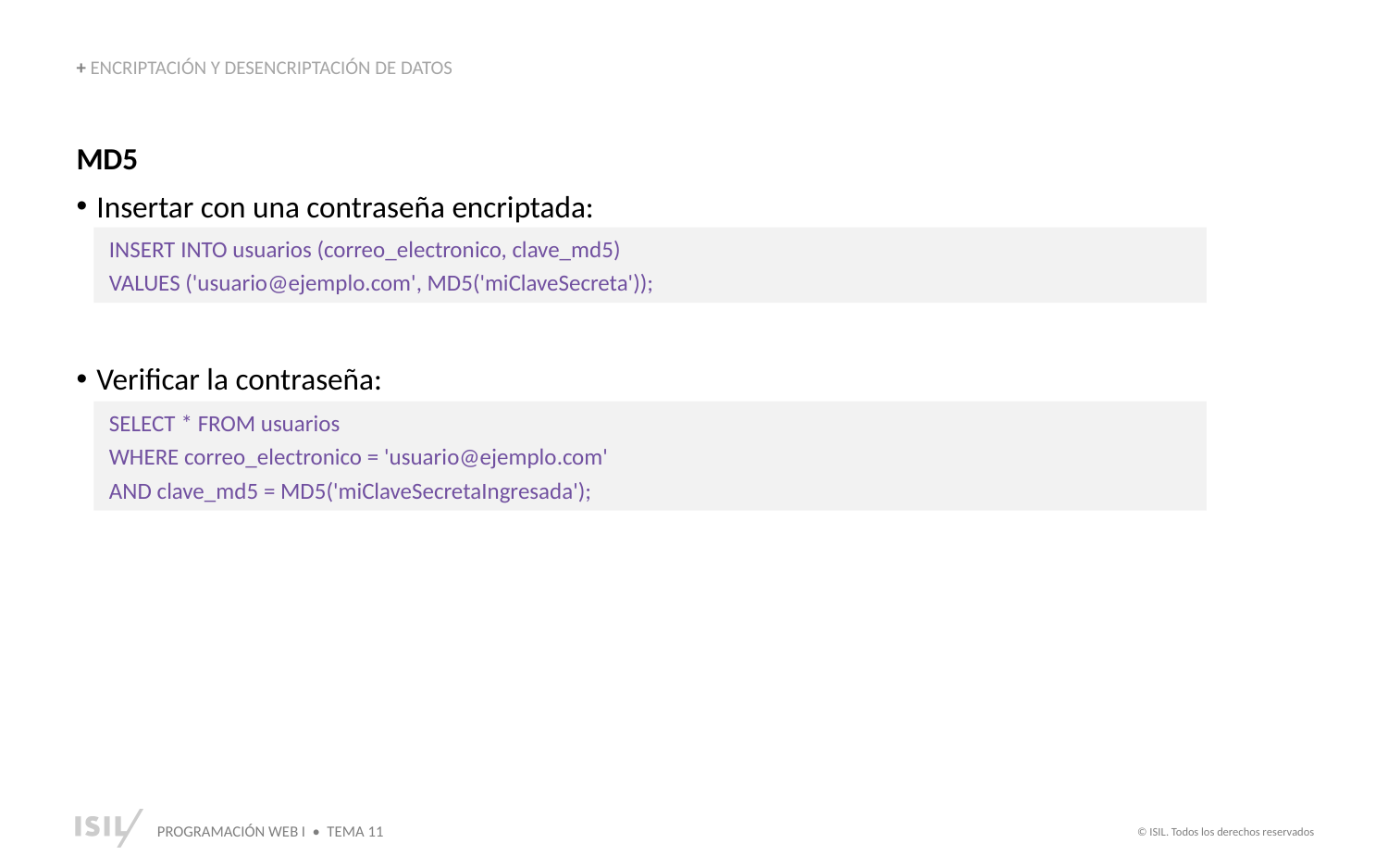

+ ENCRIPTACIÓN Y DESENCRIPTACIÓN DE DATOS
MD5
Insertar con una contraseña encriptada:

Verificar la contraseña:

INSERT INTO usuarios (correo_electronico, clave_md5)
VALUES ('usuario@ejemplo.com', MD5('miClaveSecreta'));
SELECT * FROM usuarios
WHERE correo_electronico = 'usuario@ejemplo.com'
AND clave_md5 = MD5('miClaveSecretaIngresada');